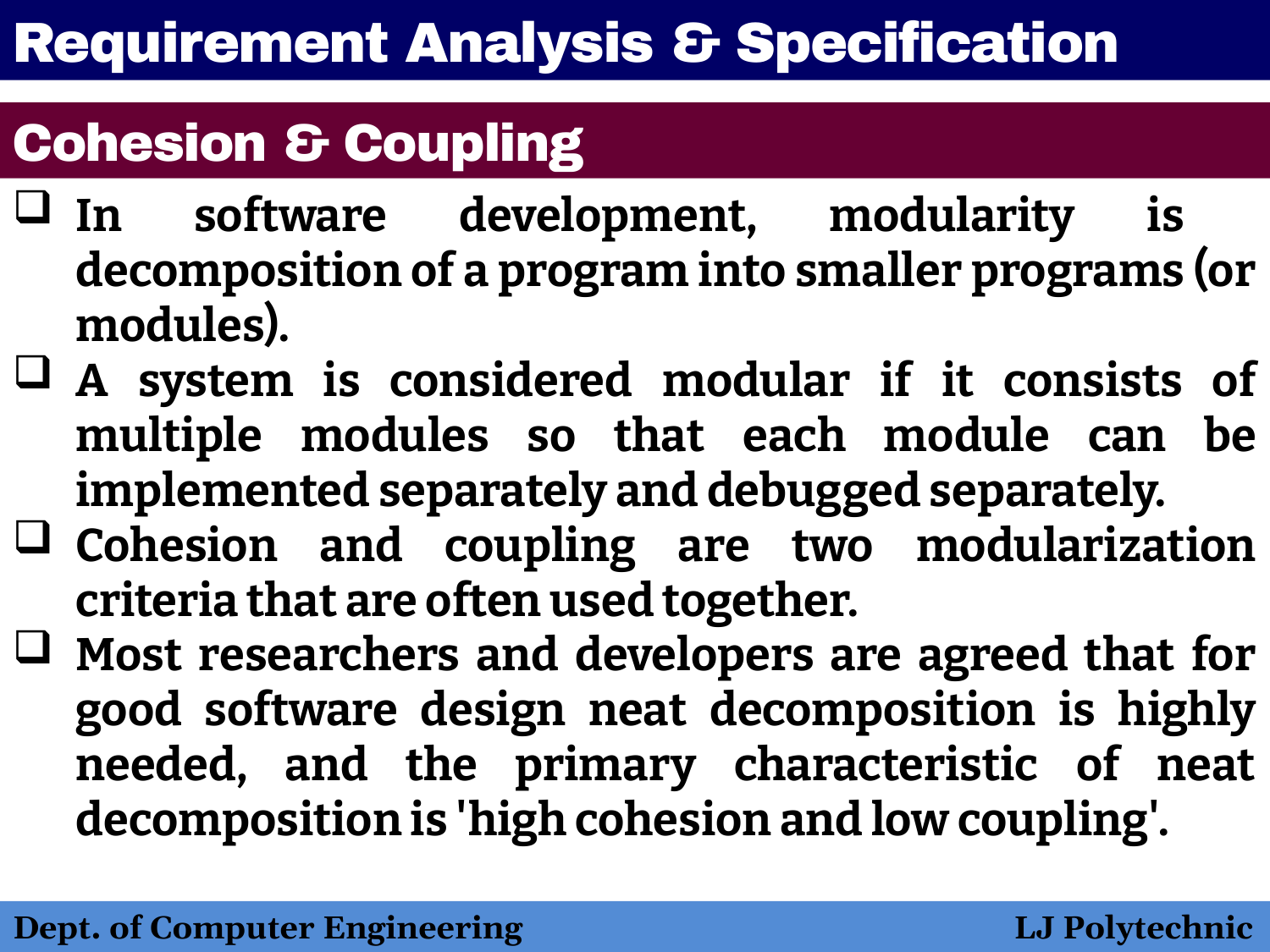

Requirement Analysis & Specification
Cohesion & Coupling
In software development, modularity is  decomposition of a program into smaller programs (or modules).
A system is considered modular if it consists of multiple modules so that each module can be implemented separately and debugged separately.
Cohesion and coupling are two modularization criteria that are often used together.
Most researchers and developers are agreed that for good software design neat decomposition is highly needed, and the primary characteristic of neat decomposition is 'high cohesion and low coupling'.